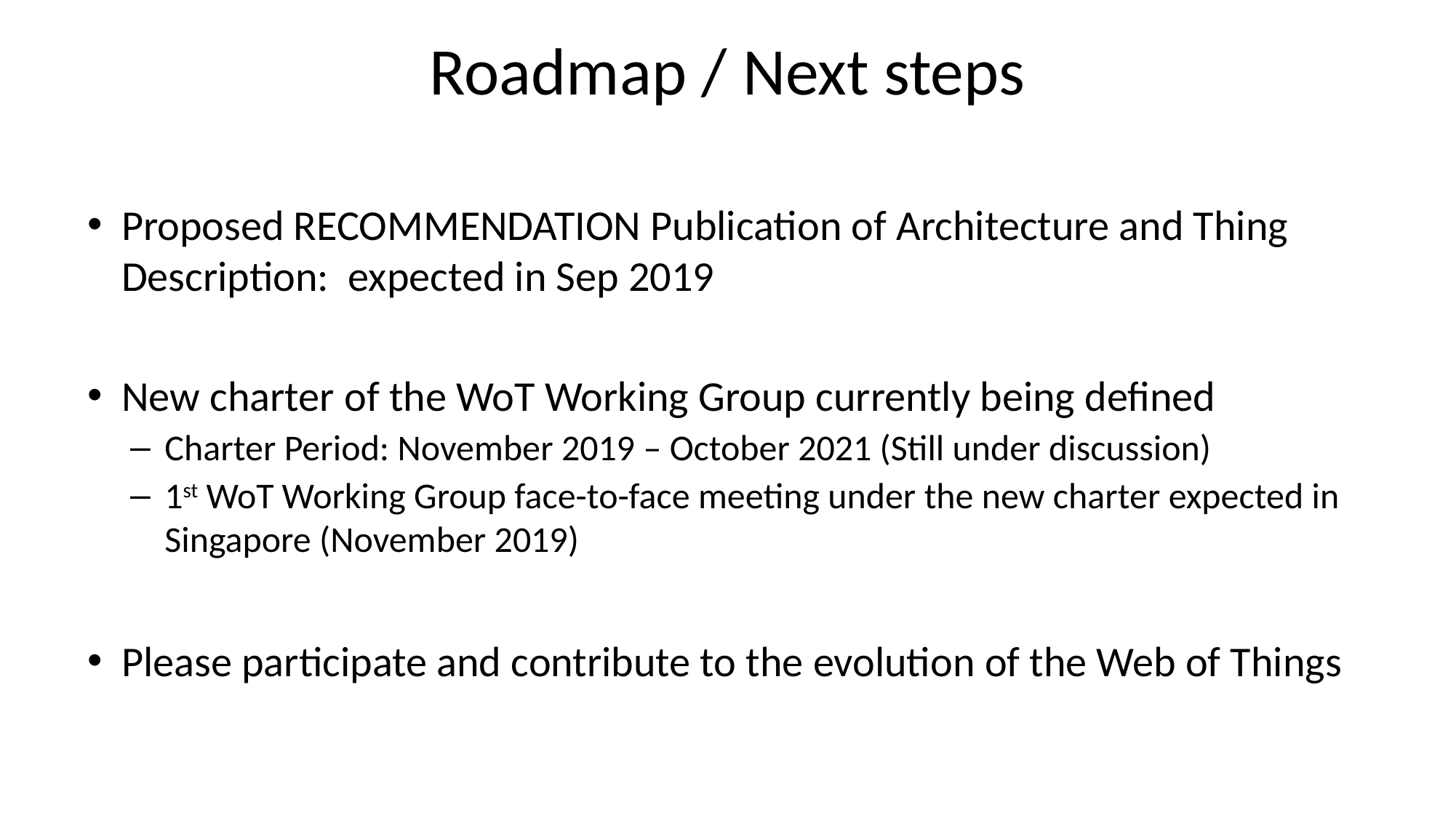

# Roadmap / Next steps
Proposed RECOMMENDATION Publication of Architecture and Thing Description:  expected in Sep 2019

New charter of the WoT Working Group currently being defined
Charter Period: November 2019 – October 2021 (Still under discussion)
1st WoT Working Group face-to-face meeting under the new charter expected in Singapore (November 2019)

Please participate and contribute to the evolution of the Web of Things